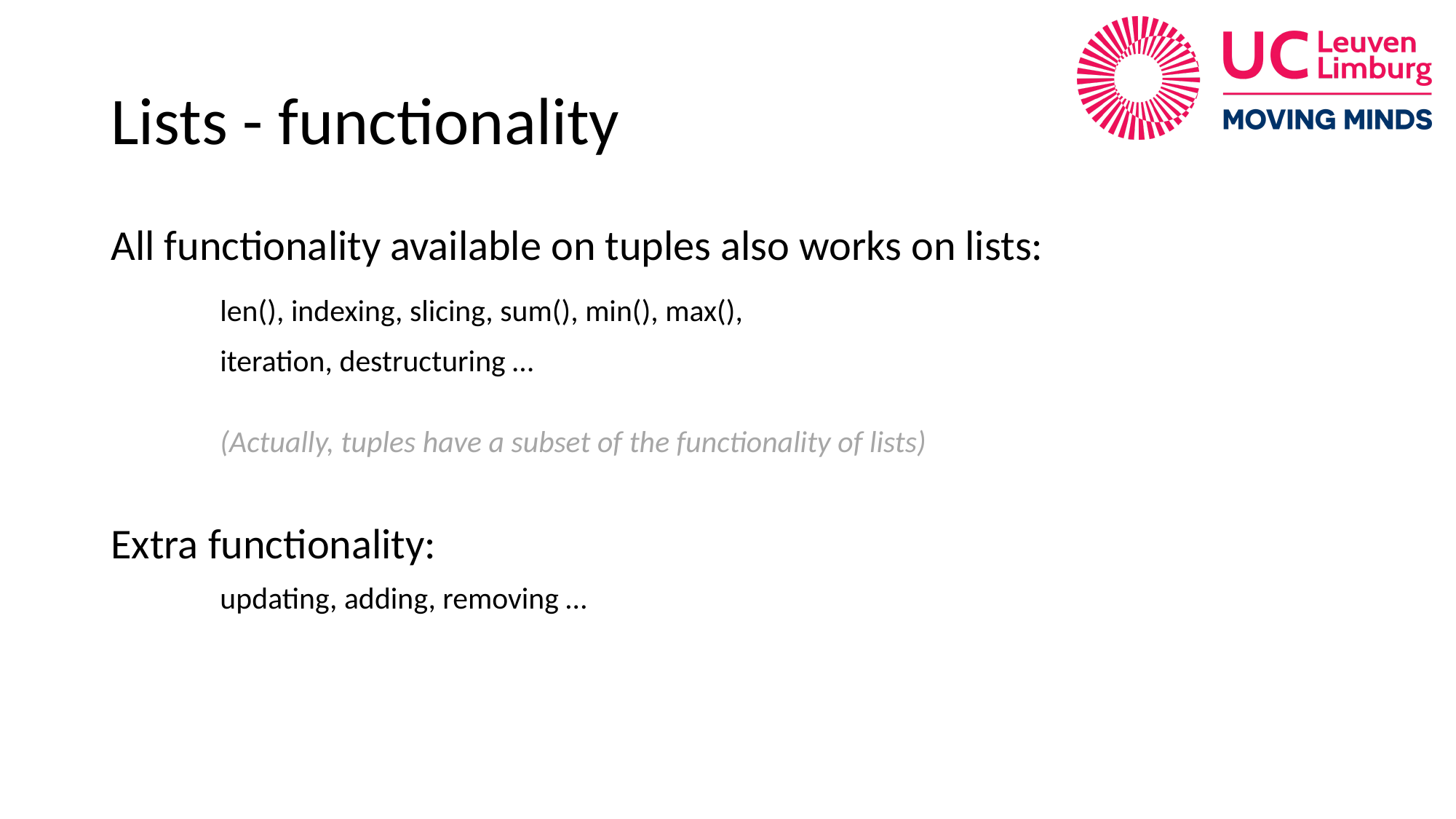

# Lists - functionality
All functionality available on tuples also works on lists:
	len(), indexing, slicing, sum(), min(), max(),
	iteration, destructuring …
	(Actually, tuples have a subset of the functionality of lists)

Extra functionality:
	updating, adding, removing …